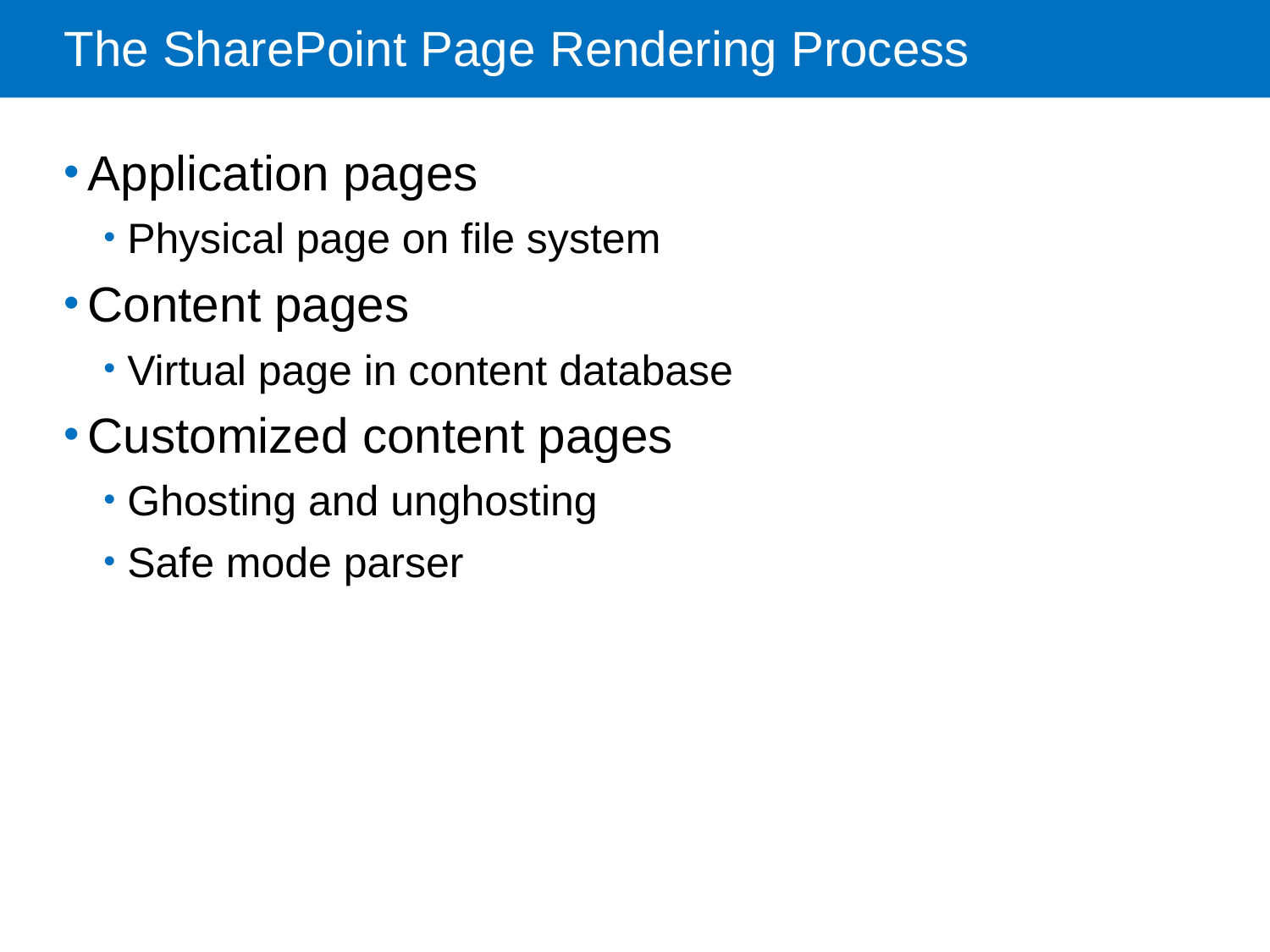

# The SharePoint Page Rendering Process
Application pages
Physical page on file system
Content pages
Virtual page in content database
Customized content pages
Ghosting and unghosting
Safe mode parser